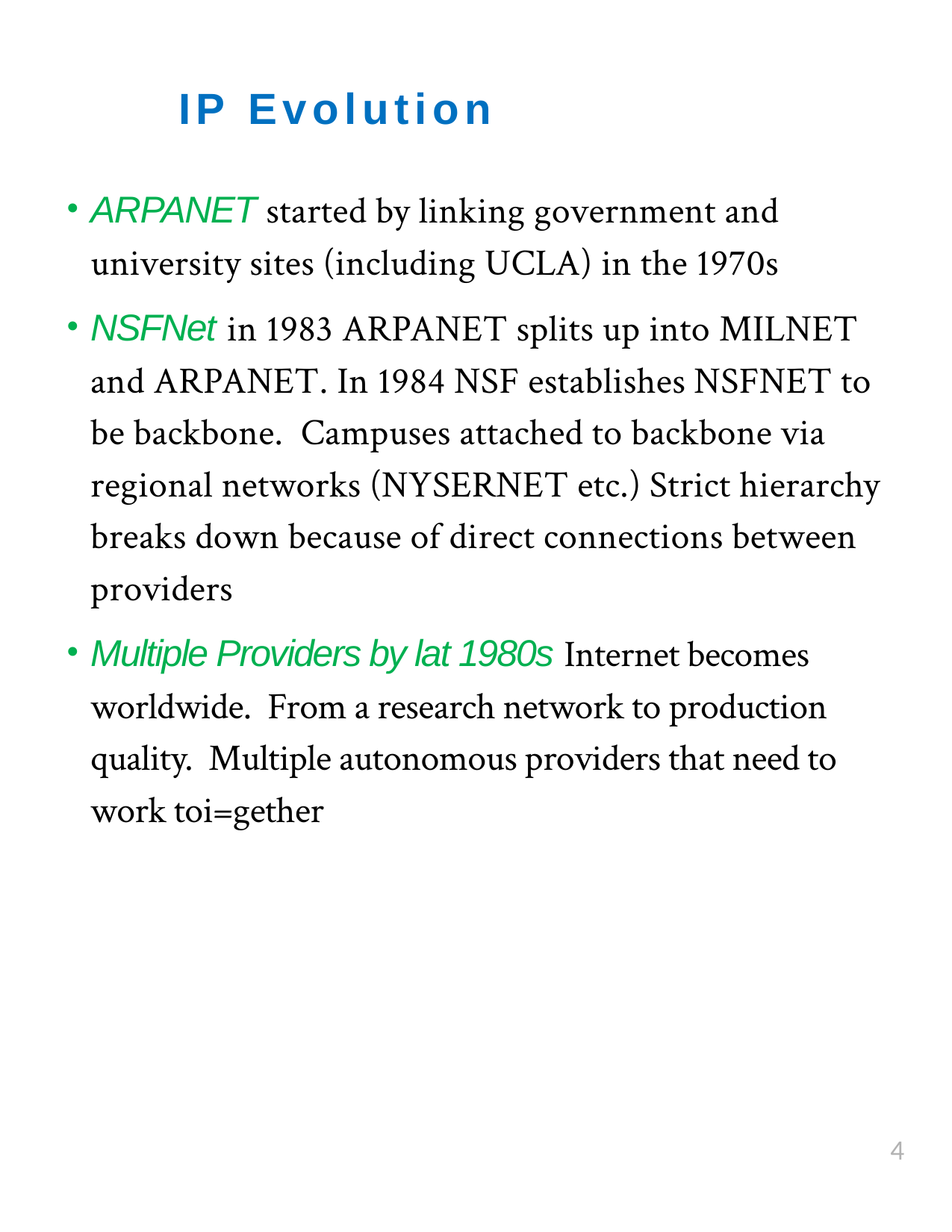

IP Evolution

ARPANET started by linking government and university sites (including UCLA) in the 1970s
NSFNet in 1983 ARPANET splits up into MILNET and ARPANET. In 1984 NSF establishes NSFNET to be backbone.  Campuses attached to backbone via regional networks (NYSERNET etc.) Strict hierarchy breaks down because of direct connections between providers
Multiple Providers by lat 1980s Internet becomes worldwide.  From a research network to production quality.  Multiple autonomous providers that need to work toi=gether
4